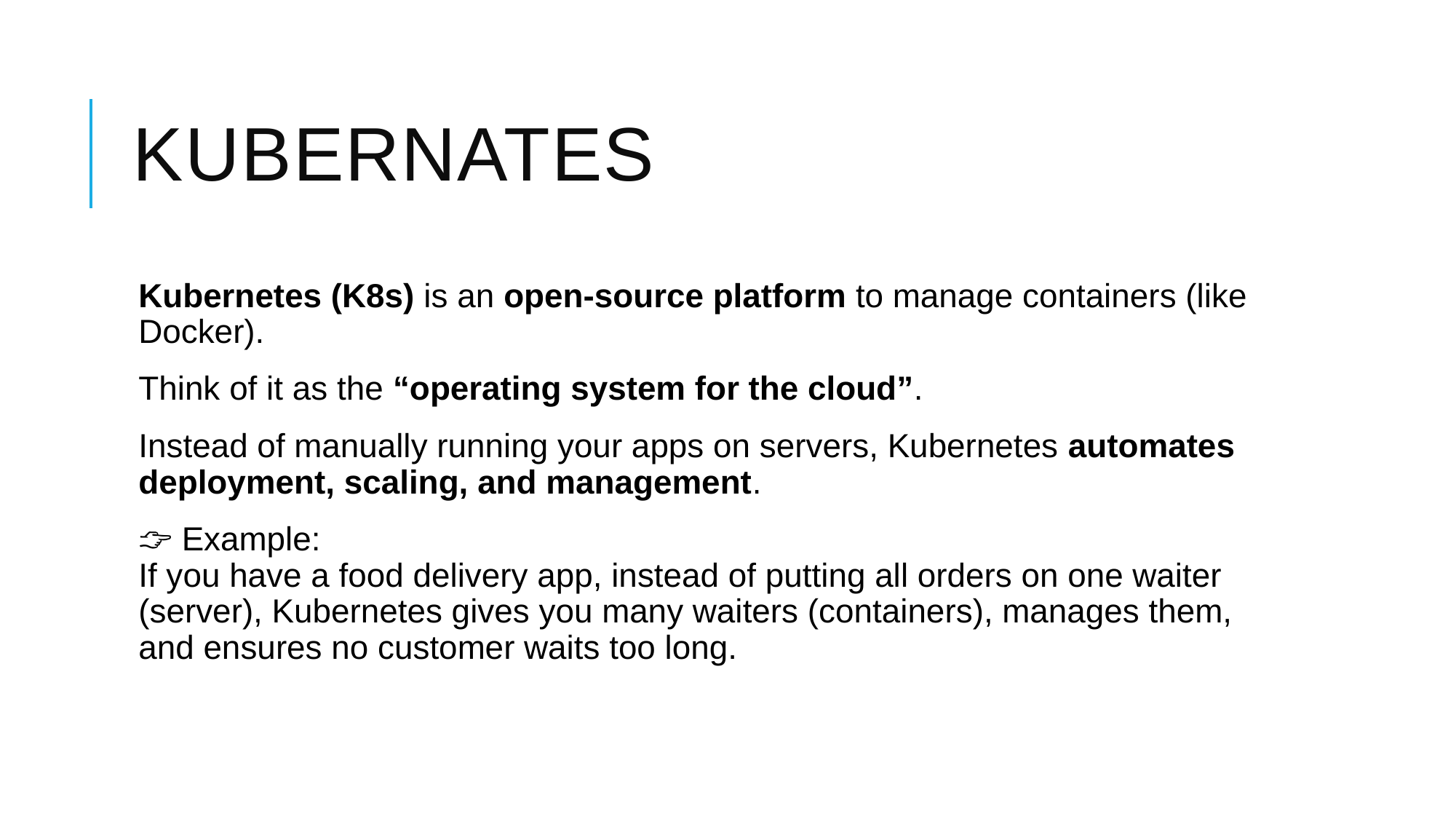

# kubernates
Kubernetes (K8s) is an open-source platform to manage containers (like Docker).
Think of it as the “operating system for the cloud”.
Instead of manually running your apps on servers, Kubernetes automates deployment, scaling, and management.
👉 Example:
If you have a food delivery app, instead of putting all orders on one waiter (server), Kubernetes gives you many waiters (containers), manages them, and ensures no customer waits too long.